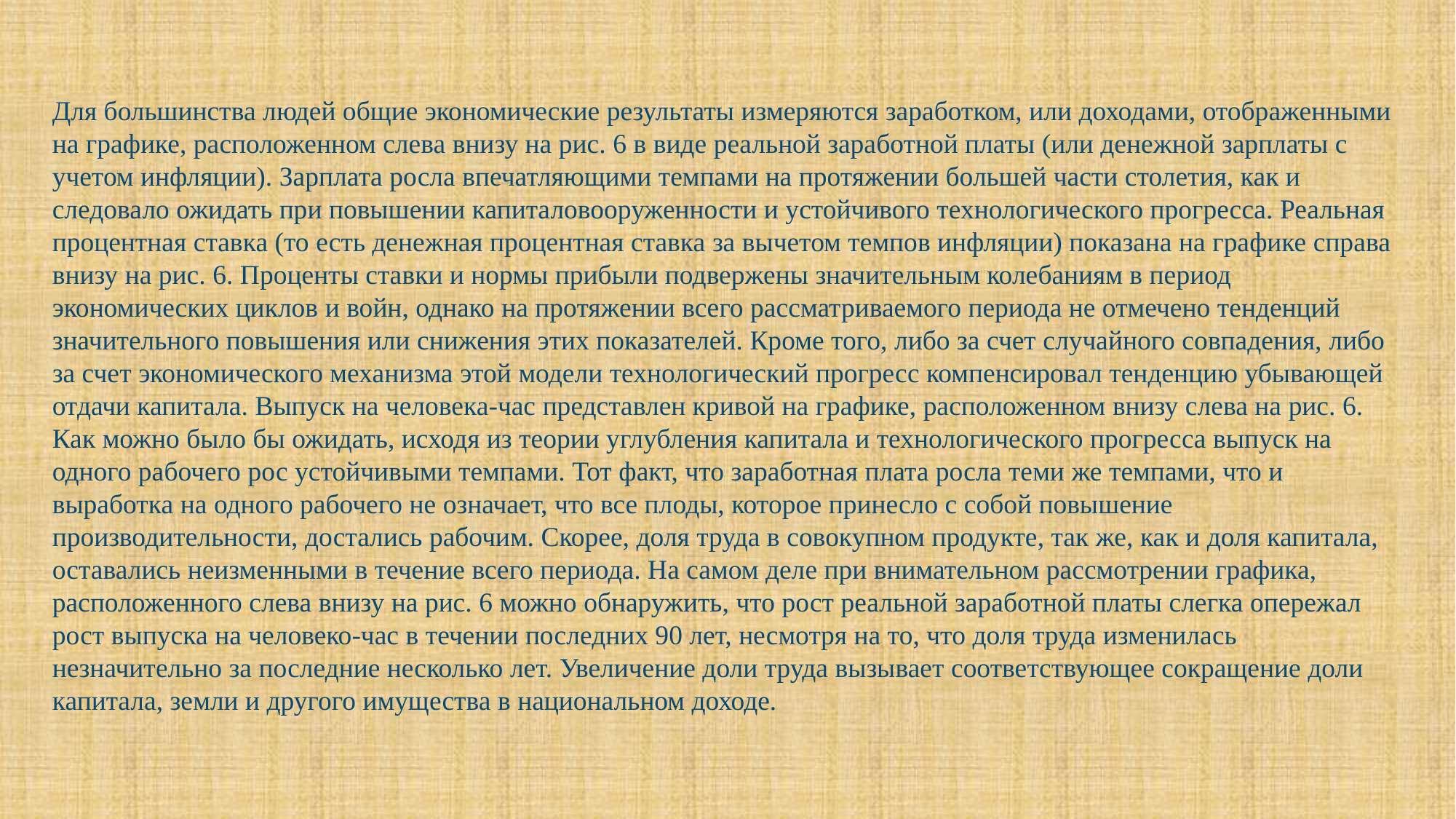

Для большинства людей общие экономические результаты измеряются заработком, или доходами, отображенными на графике, расположенном слева внизу на рис. 6 в виде реальной заработной платы (или денежной зарплаты с учетом инфляции). Зарплата росла впечатляющими темпами на протяжении большей части столетия, как и следовало ожидать при повышении капиталовооруженности и устойчивого технологического прогресса. Реальная процентная ставка (то есть денежная процентная ставка за вычетом темпов инфляции) показана на графике справа внизу на рис. 6. Проценты ставки и нормы прибыли подвержены значительным колебаниям в период экономических циклов и войн, однако на протяжении всего рассматриваемого периода не отмечено тенденций значительного повышения или снижения этих показателей. Кроме того, либо за счет случайного совпадения, либо за счет экономического механизма этой модели технологический прогресс компенсировал тенденцию убывающей отдачи капитала. Выпуск на человека-час представлен кривой на графике, расположенном внизу слева на рис. 6. Как можно было бы ожидать, исходя из теории углубления капитала и технологического прогресса выпуск на одного рабочего рос устойчивыми темпами. Тот факт, что заработная плата росла теми же темпами, что и выработка на одного рабочего не означает, что все плоды, которое принесло с собой повышение производительности, достались рабочим. Скорее, доля труда в совокупном продукте, так же, как и доля капитала, оставались неизменными в течение всего периода. На самом деле при внимательном рассмотрении графика, расположенного слева внизу на рис. 6 можно обнаружить, что рост реальной заработной платы слегка опережал рост выпуска на человеко-час в течении последних 90 лет, несмотря на то, что доля труда изменилась незначительно за последние несколько лет. Увеличение доли труда вызывает соответствующее сокращение доли капитала, земли и другого имущества в национальном доходе.